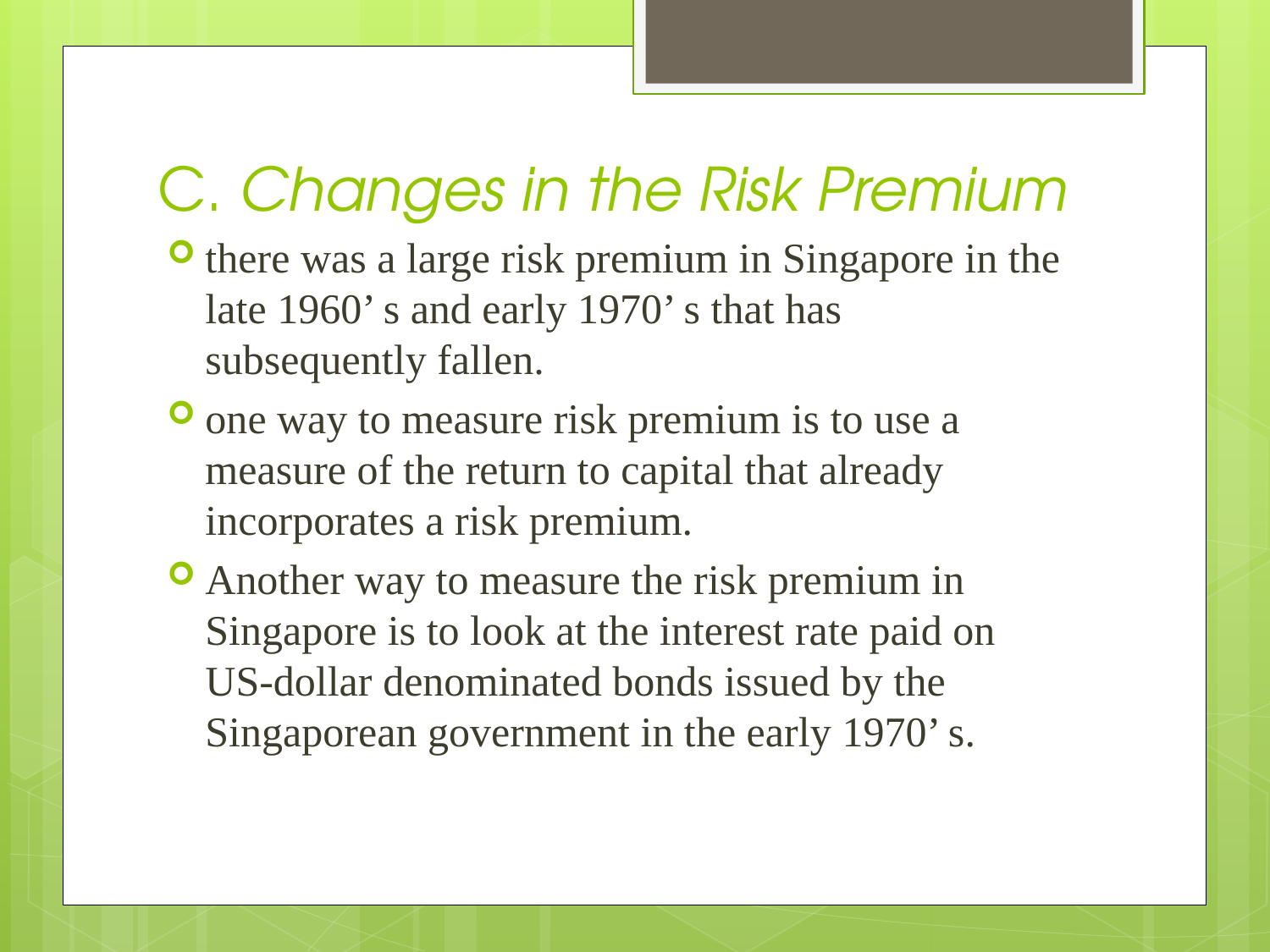

# C. Changes in the Risk Premium
there was a large risk premium in Singapore in the late 1960’ s and early 1970’ s that has subsequently fallen.
one way to measure risk premium is to use a measure of the return to capital that already incorporates a risk premium.
Another way to measure the risk premium in Singapore is to look at the interest rate paid on US-dollar denominated bonds issued by the Singaporean government in the early 1970’ s.